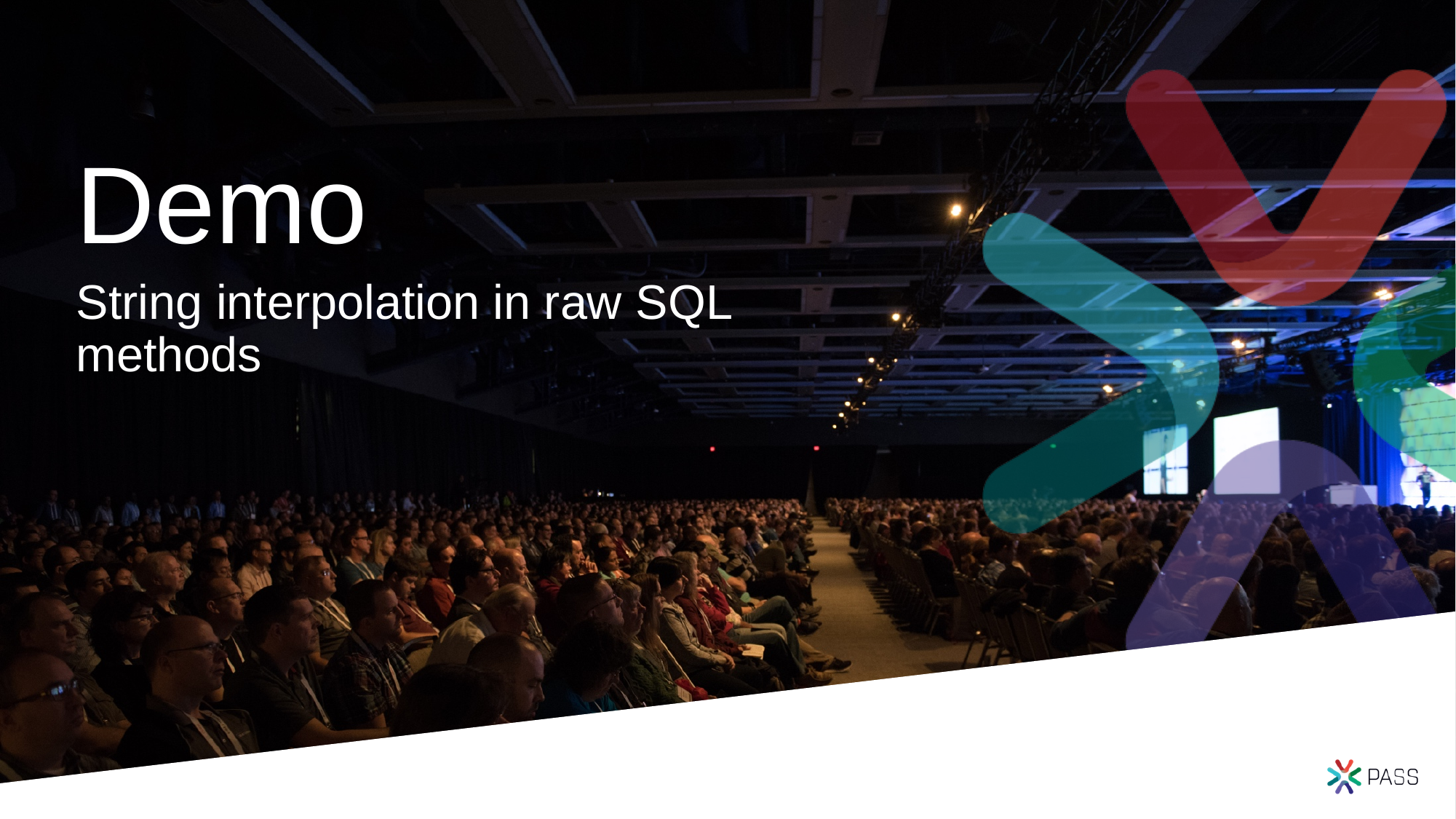

# Demo
String interpolation in raw SQL methods